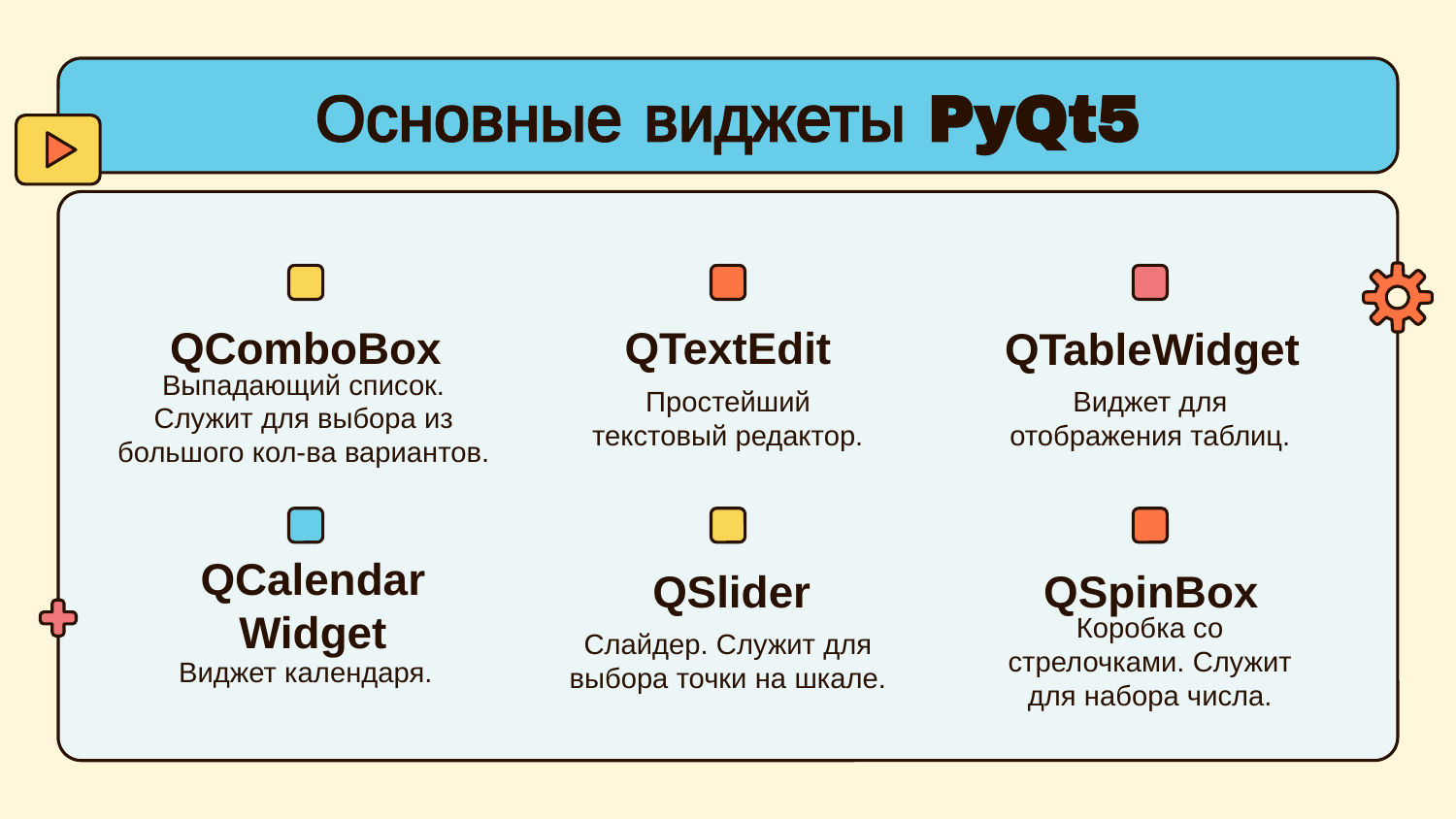

# Основные виджеты PyQt5

QComboBox
QTextEdit
QTableWidget
Выпадающий список. Служит для выбора из большого кол-ва вариантов.
Простейший текстовый редактор.
Виджет для отображения таблиц.

QSlider
QSpinBox
QCalendar
Widget
Слайдер. Служит для выбора точки на шкале.
Коробка со стрелочками. Служит для набора числа.
Виджет календаря.